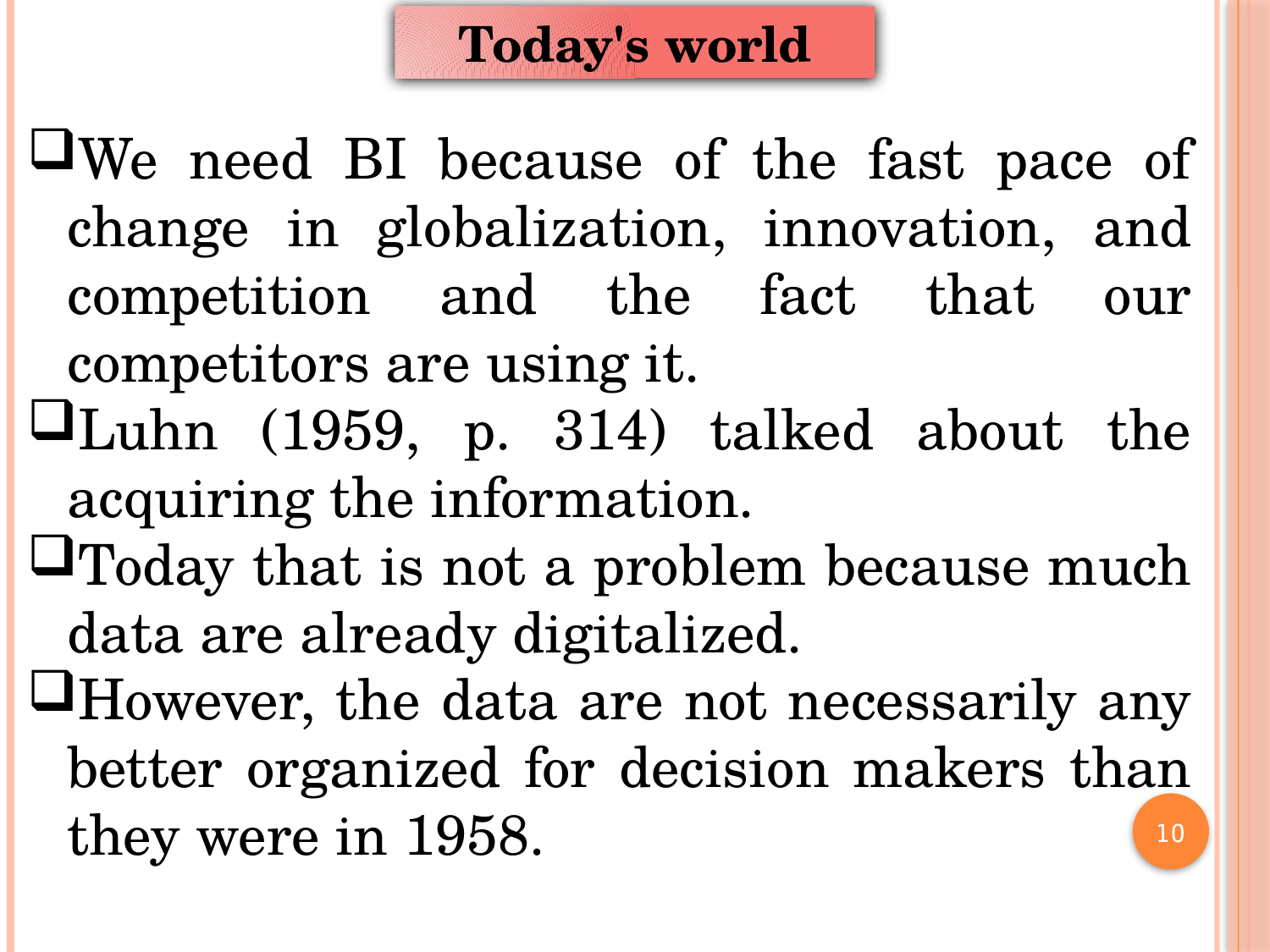

Today's world
We need BI because of the fast pace of change in globalization, innovation, and competition and the fact that our competitors are using it.
Luhn (1959, p. 314) talked about the acquiring the information.
Today that is not a problem because much data are already digitalized.
However, the data are not necessarily any better organized for decision makers than they were in 1958.
10